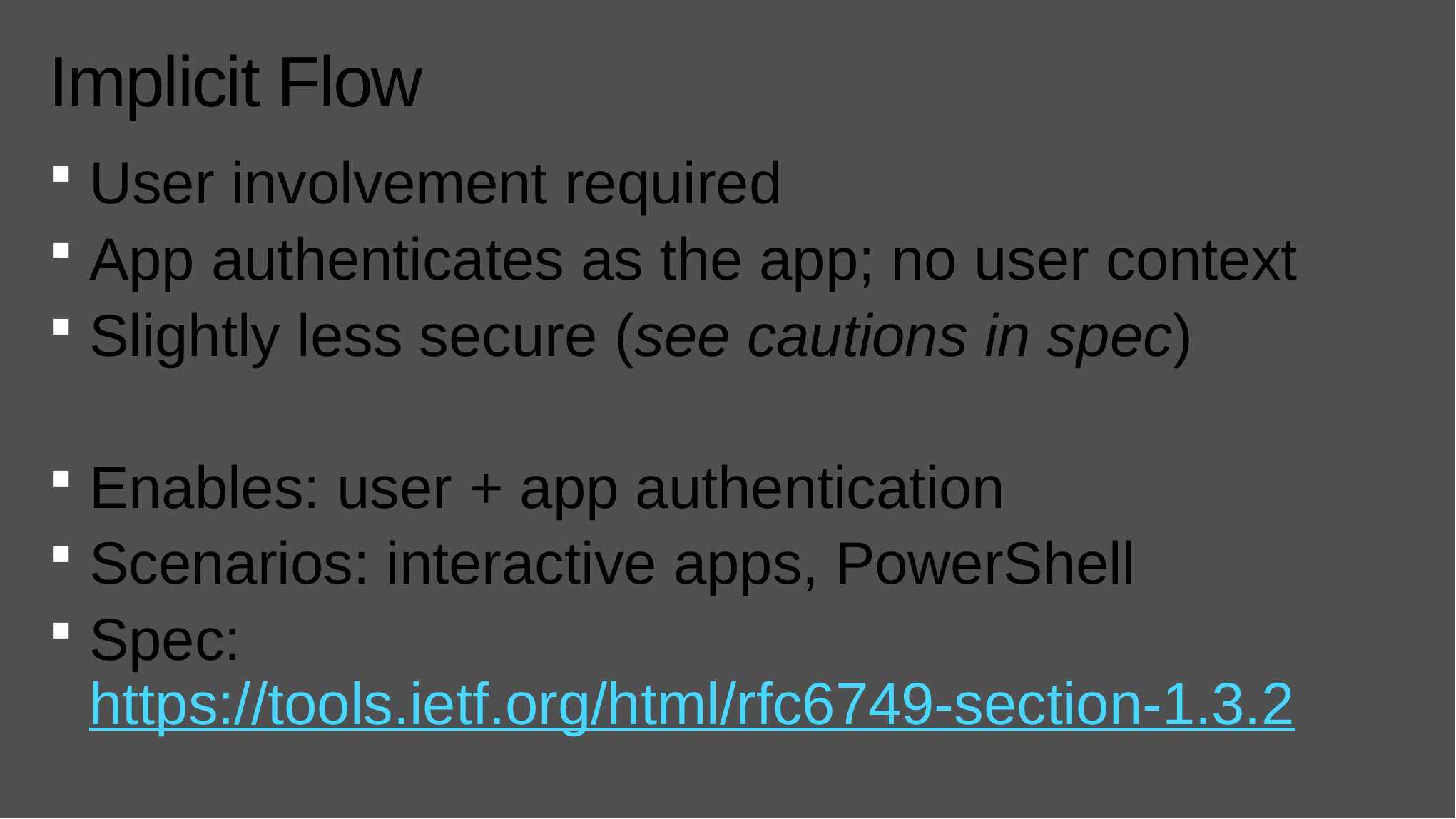

# Implicit Flow
User involvement required
App authenticates as the app; no user context
Slightly less secure (see cautions in spec)

Enables: user + app authentication
Scenarios: interactive apps, PowerShell
Spec: https://tools.ietf.org/html/rfc6749-section-1.3.2